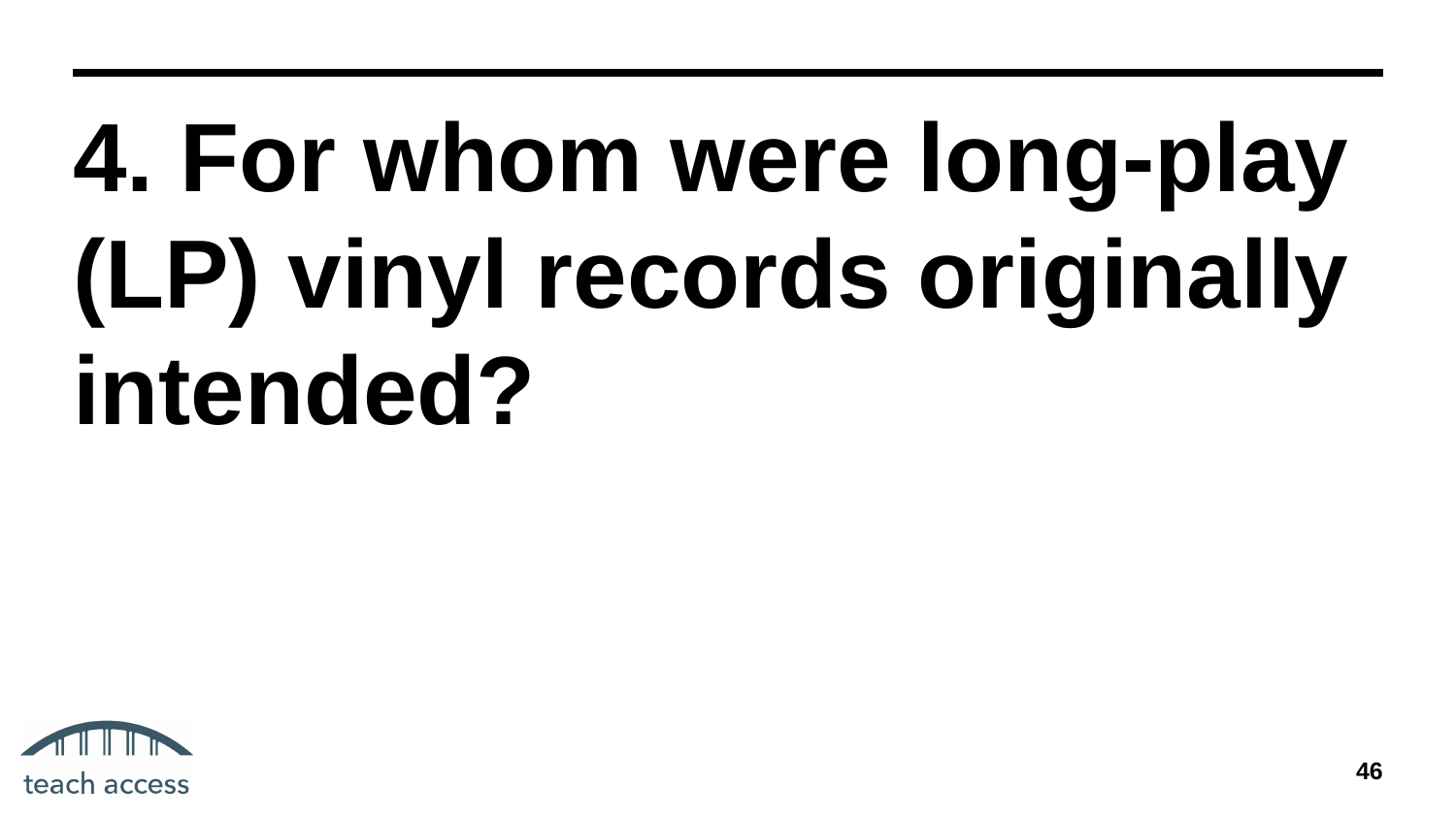

# 4. For whom were long-play (LP) vinyl records originally intended?
46